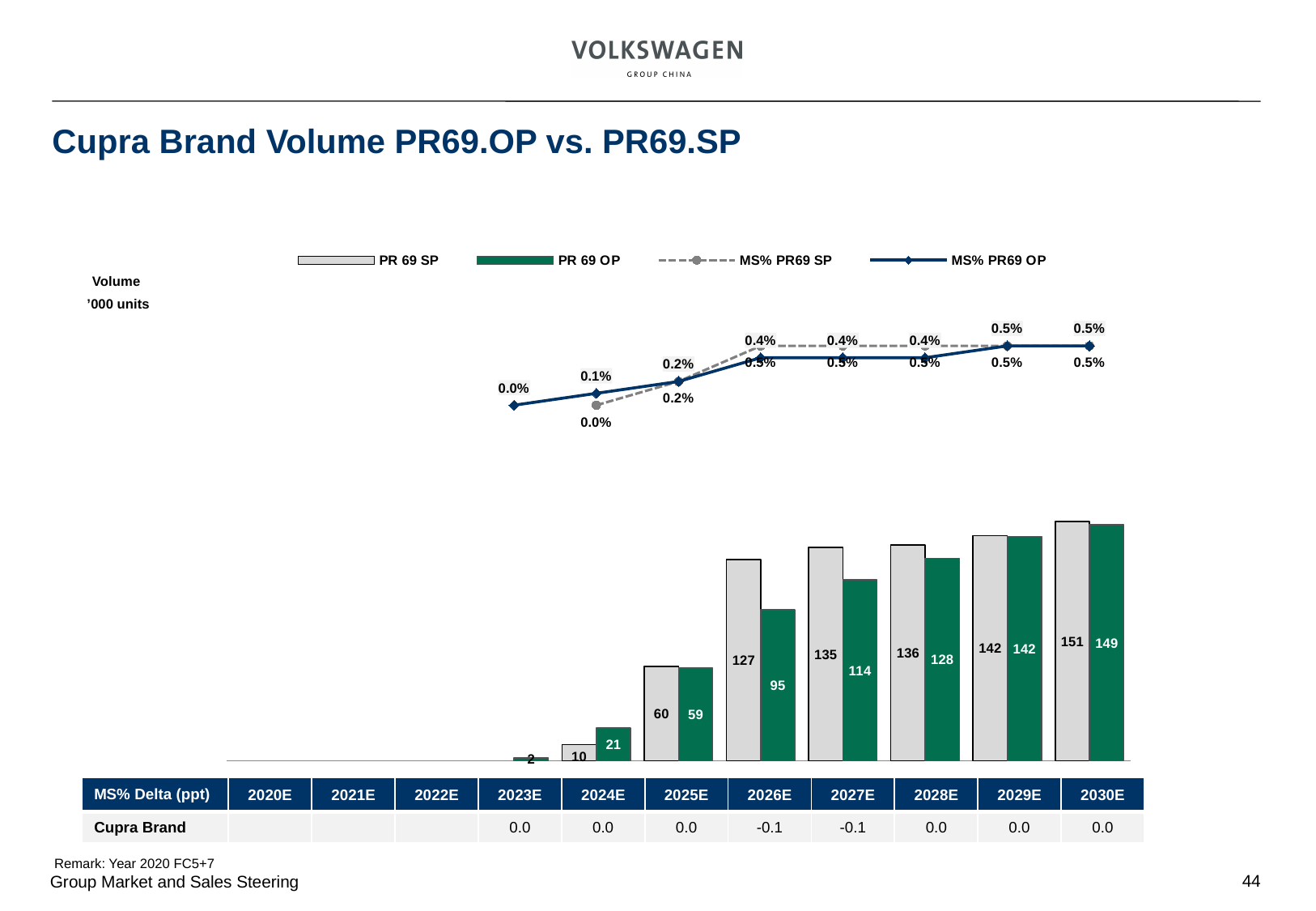

# Cupra Brand Volume PR69.OP vs. PR69.SP

### Chart

| Category | PR 69 SP | PR 69 OP | MS% PR69 SP | MS% PR69 OP |
|---|---|---|---|---|
| 2020 | None | None | None | None |
| 2021 | None | None | None | None |
| 2022 | None | None | None | None |
| 2023 | None | 1800.0 | None | 0.0 |
| 2024 | 10227.0 | 20700.0 | 0.0 | 0.001 |
| 2025 | 59584.0 | 58600.0 | 0.002 | 0.002 |
| 2026 | 127186.0 | 95400.0 | 0.005 | 0.004 |
| 2027 | 134981.0 | 114400.0 | 0.005 | 0.004 |
| 2028 | 136480.0 | 128000.0 | 0.005 | 0.004 |
| 2029 | 142315.0 | 142000.0 | 0.005 | 0.005 |
| 2030 | 151381.0 | 149400.0 | 0.005 | 0.005 |
Volume
’000 units
| MS% Delta (ppt) | 2020E | 2021E | 2022E | 2023E | 2024E | 2025E | 2026E | 2027E | 2028E | 2029E | 2030E |
| --- | --- | --- | --- | --- | --- | --- | --- | --- | --- | --- | --- |
| Cupra Brand |  |  |  | 0.0 | 0.0 | 0.0 | -0.1 | -0.1 | 0.0 | 0.0 | 0.0 |
Remark: Year 2020 FC5+7
44
Group Market and Sales Steering